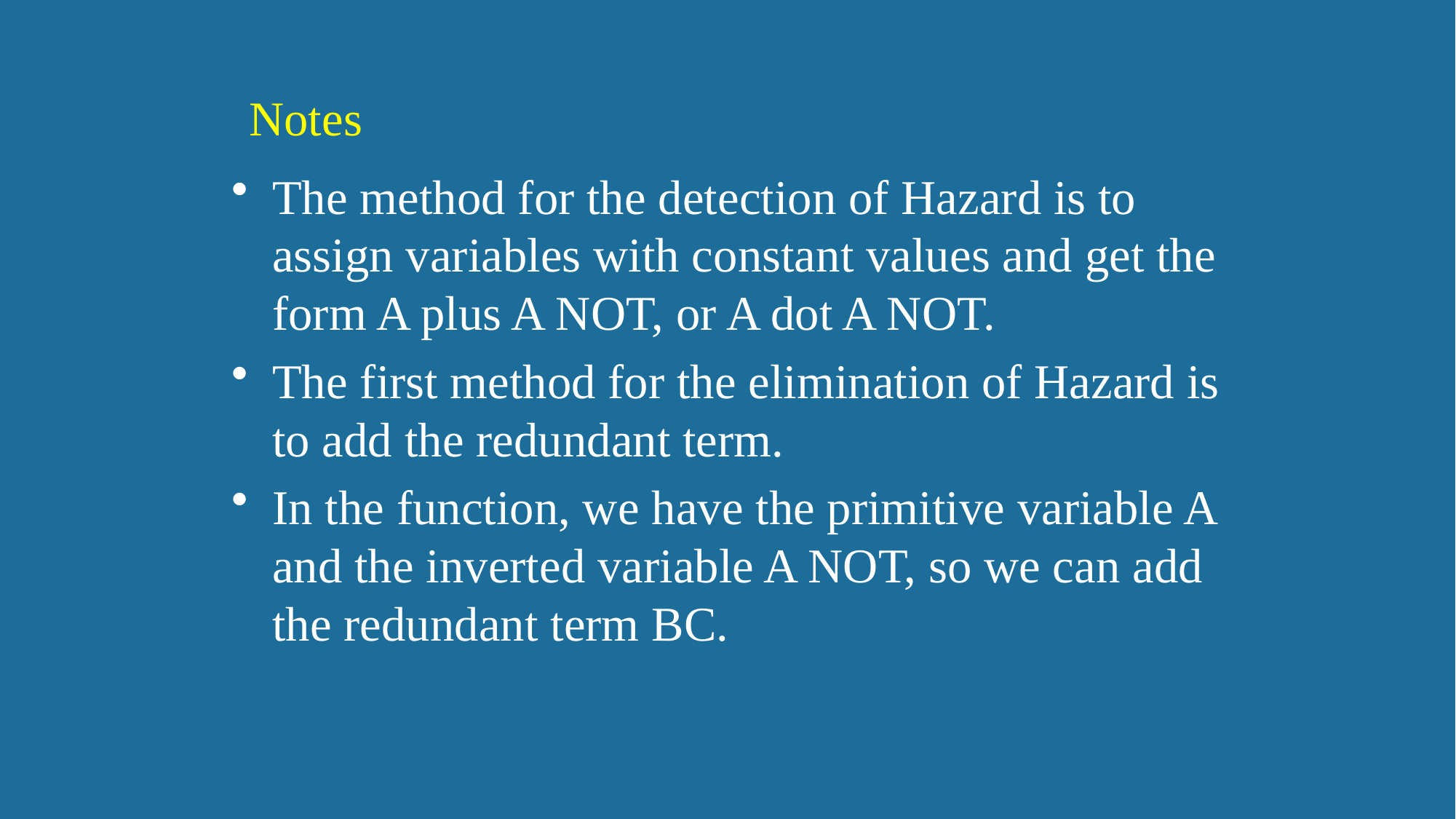

Notes
The method for the detection of Hazard is to assign variables with constant values and get the form A plus A NOT, or A dot A NOT.
The first method for the elimination of Hazard is to add the redundant term.
In the function, we have the primitive variable A and the inverted variable A NOT, so we can add the redundant term BC.